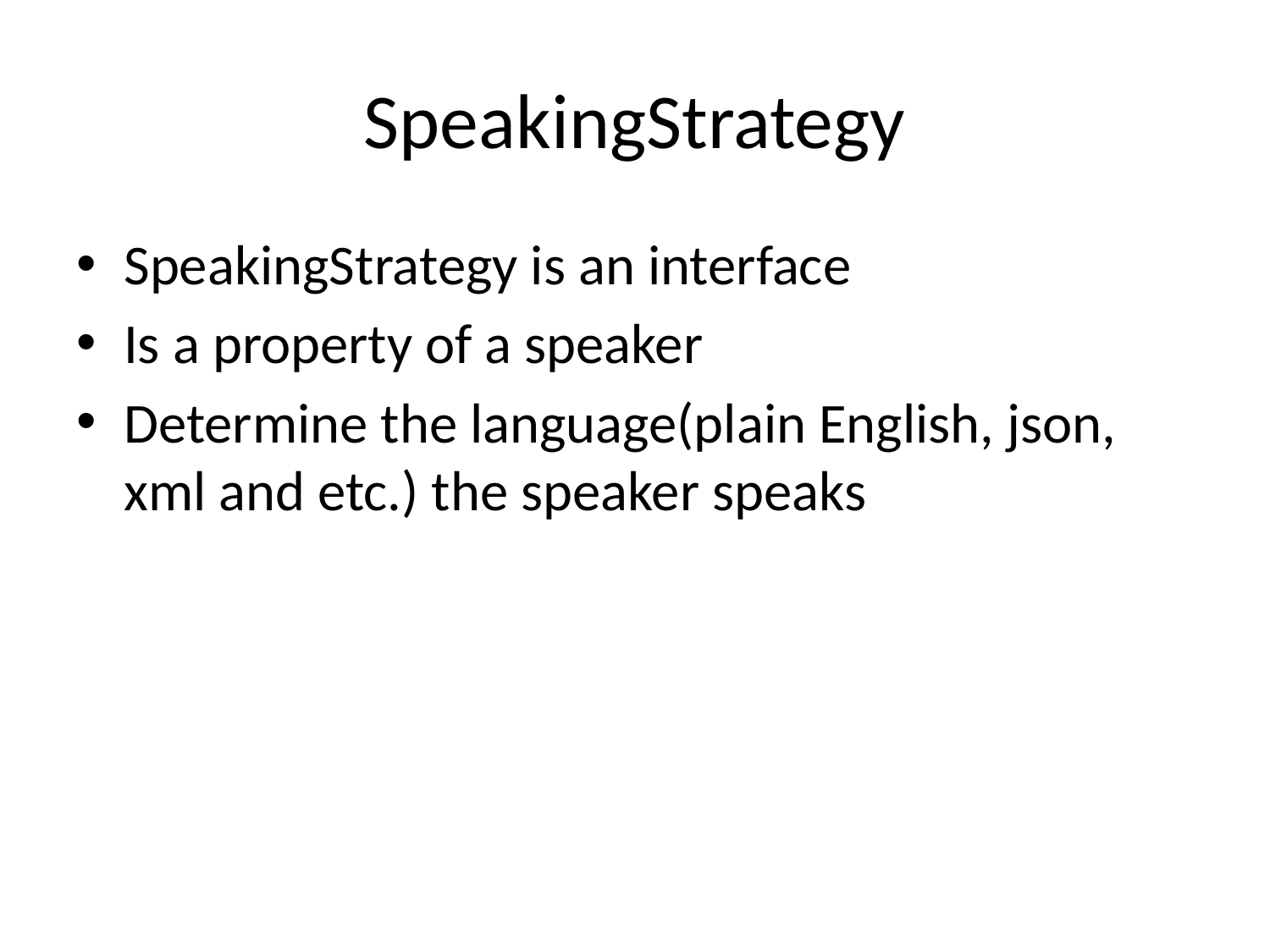

# SpeakingStrategy
SpeakingStrategy is an interface
Is a property of a speaker
Determine the language(plain English, json, xml and etc.) the speaker speaks